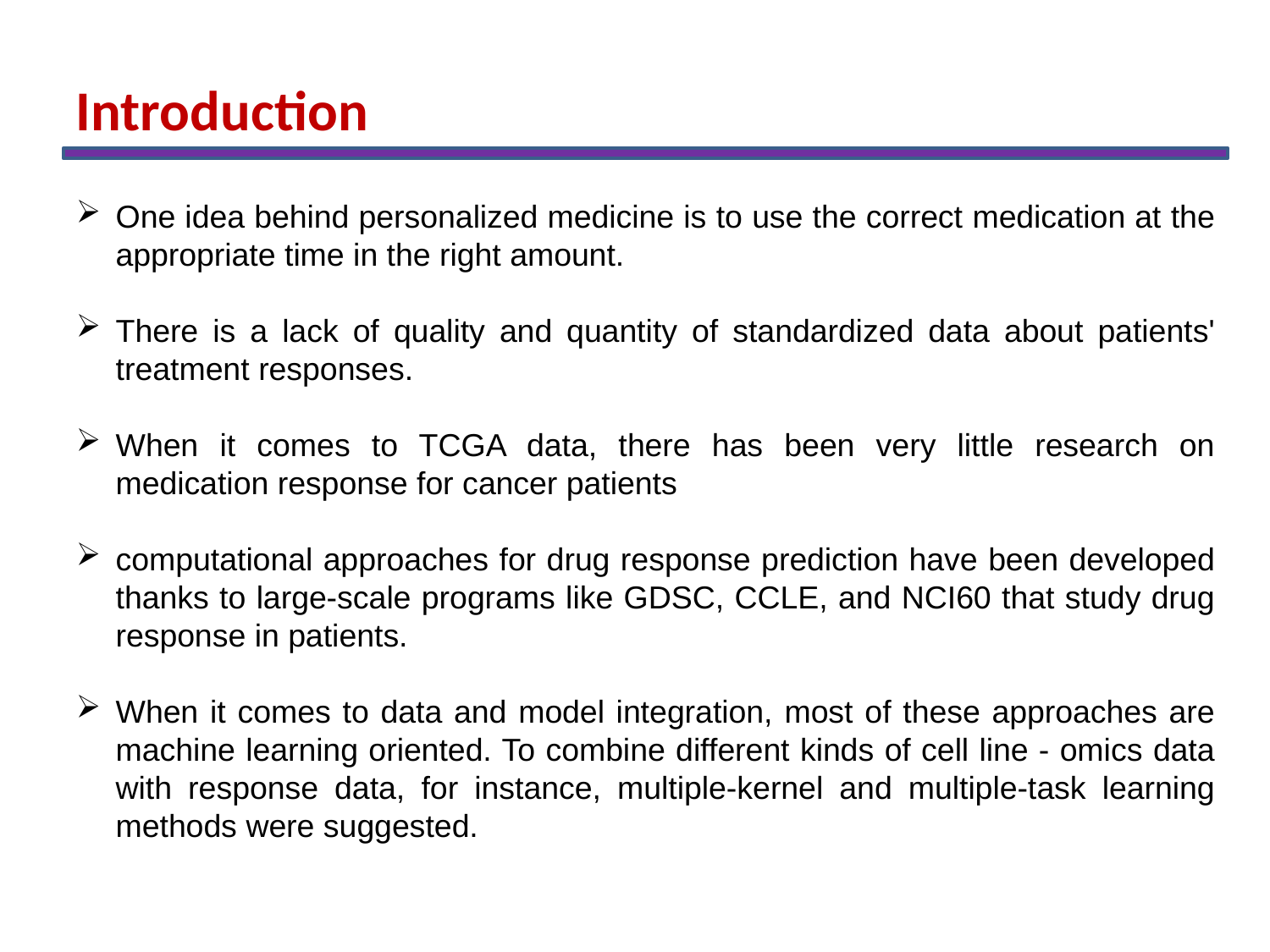

Introduction

One idea behind personalized medicine is to use the correct medication at the appropriate time in the right amount.

There is a lack of quality and quantity of standardized data about patients' treatment responses.

When it comes to TCGA data, there has been very little research on medication response for cancer patients

computational approaches for drug response prediction have been developed thanks to large-scale programs like GDSC, CCLE, and NCI60 that study drug response in patients.

When it comes to data and model integration, most of these approaches are machine learning oriented. To combine different kinds of cell line - omics data with response data, for instance, multiple-kernel and multiple-task learning methods were suggested.